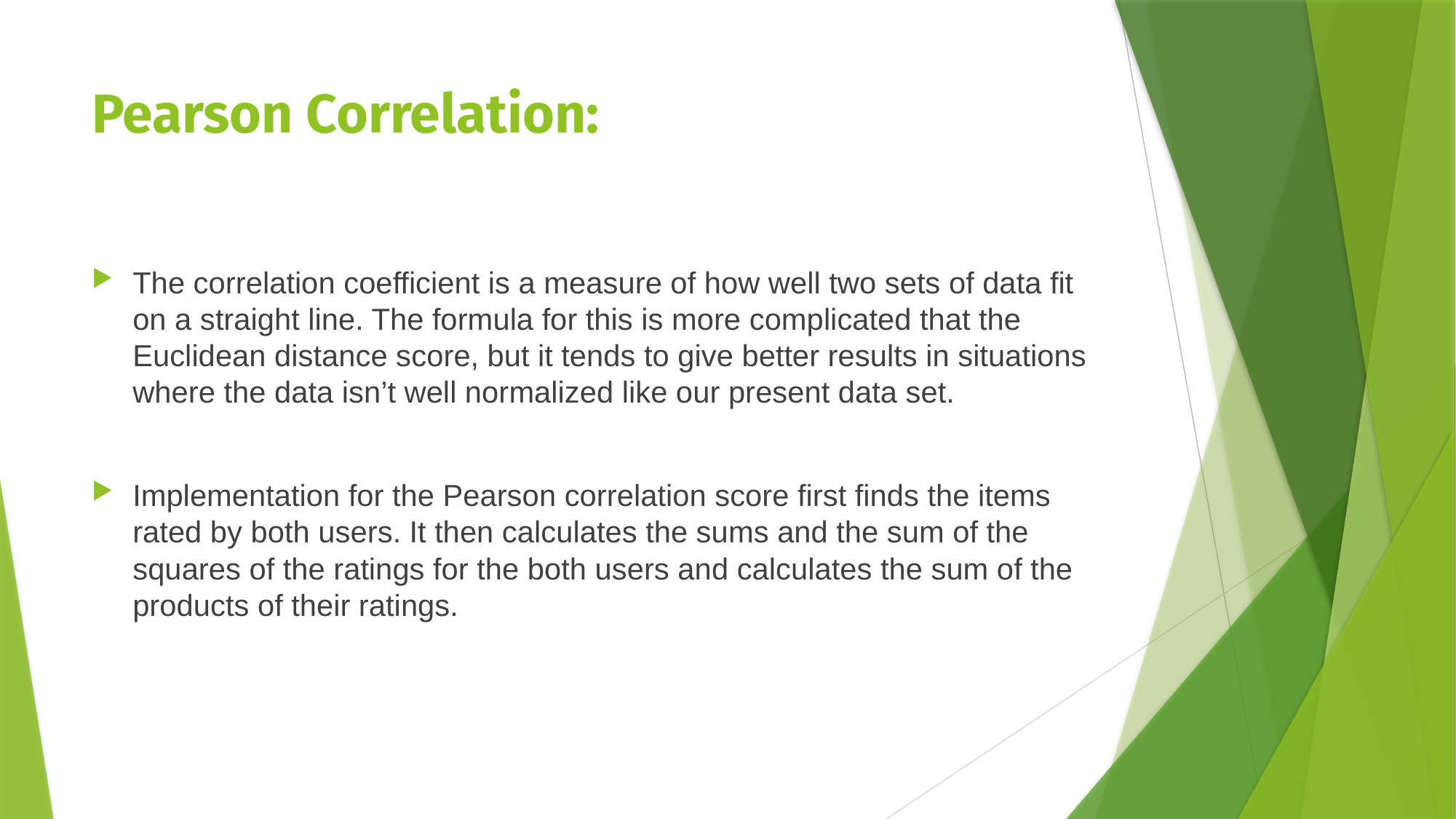

# Pearson Correlation:
The correlation coefficient is a measure of how well two sets of data fit on a straight line. The formula for this is more complicated that the Euclidean distance score, but it tends to give better results in situations where the data isn’t well normalized like our present data set.

Implementation for the Pearson correlation score first finds the items rated by both users. It then calculates the sums and the sum of the squares of the ratings for the both users and calculates the sum of the products of their ratings.